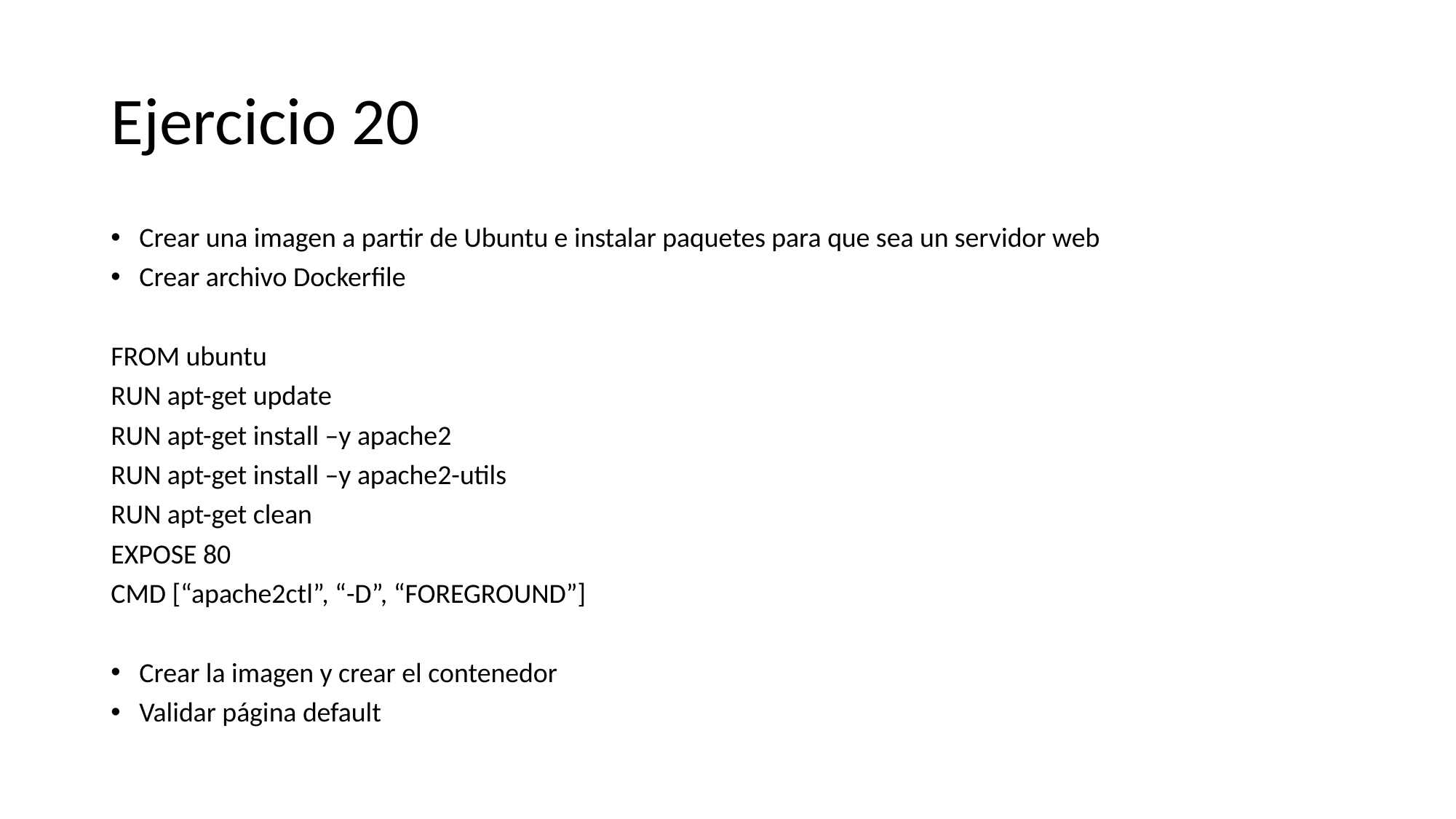

# Ejercicio 20
Crear una imagen a partir de Ubuntu e instalar paquetes para que sea un servidor web
Crear archivo Dockerfile

FROM ubuntu
RUN apt-get update
RUN apt-get install –y apache2
RUN apt-get install –y apache2-utils
RUN apt-get clean
EXPOSE 80
CMD [“apache2ctl”, “-D”, “FOREGROUND”]

Crear la imagen y crear el contenedor
Validar página default